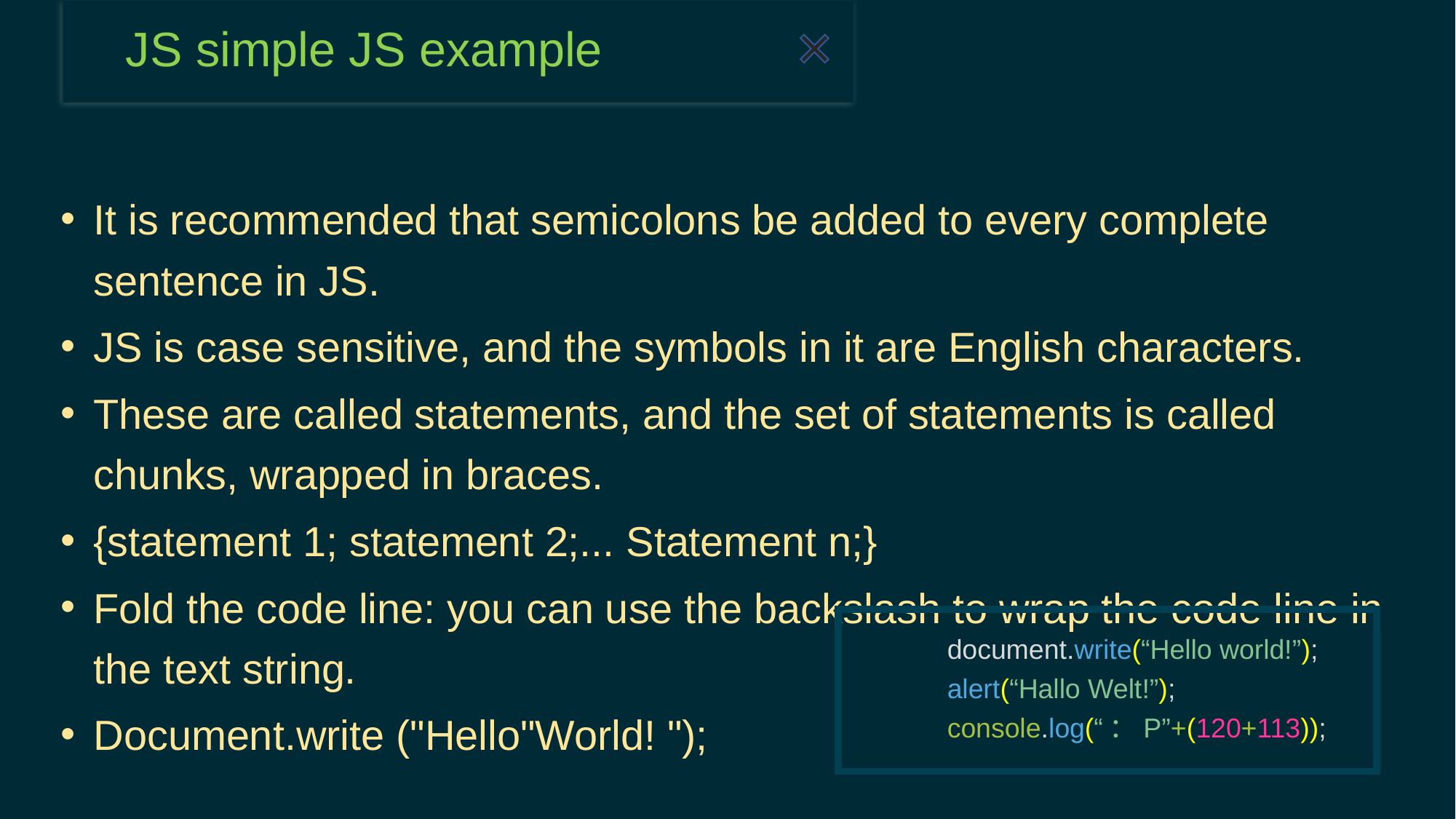

#
JS simple JS example

It is recommended that semicolons be added to every complete sentence in JS.
JS is case sensitive, and the symbols in it are English characters.
These are called statements, and the set of statements is called chunks, wrapped in braces.
{statement 1; statement 2;... Statement n;}
Fold the code line: you can use the backslash to wrap the code line in the text string.
Document.write ("Hello"World! ");

	document.write(“Hello world!”);
	alert(“Hallo Welt!”);
	console.log(“：P”+(120+113));